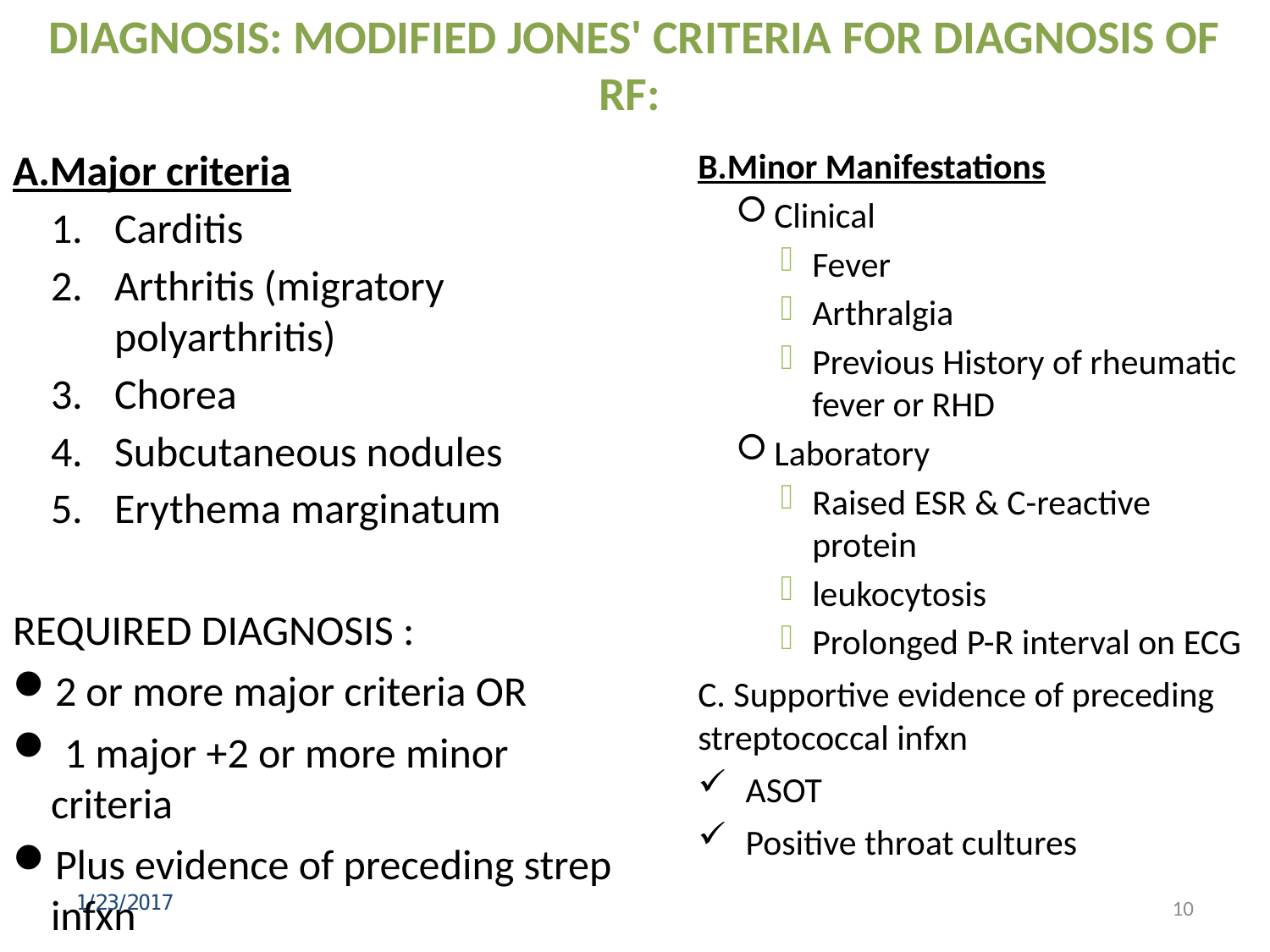

# DIAGNOSIS: MODIFIED JONES' CRITERIA FOR DIAGNOSIS OF RF:
A.Major criteria
Carditis
Arthritis (migratory polyarthritis)
Chorea
Subcutaneous nodules
Erythema marginatum

REQUIRED DIAGNOSIS :
2 or more major criteria OR
 1 major +2 or more minor criteria
Plus evidence of preceding strep infxn
B.Minor Manifestations
Clinical
Fever
Arthralgia
Previous History of rheumatic fever or RHD
Laboratory
Raised ESR & C-reactive protein
leukocytosis
Prolonged P-R interval on ECG
C. Supportive evidence of preceding streptococcal infxn
ASOT
Positive throat cultures
1/23/2017
10